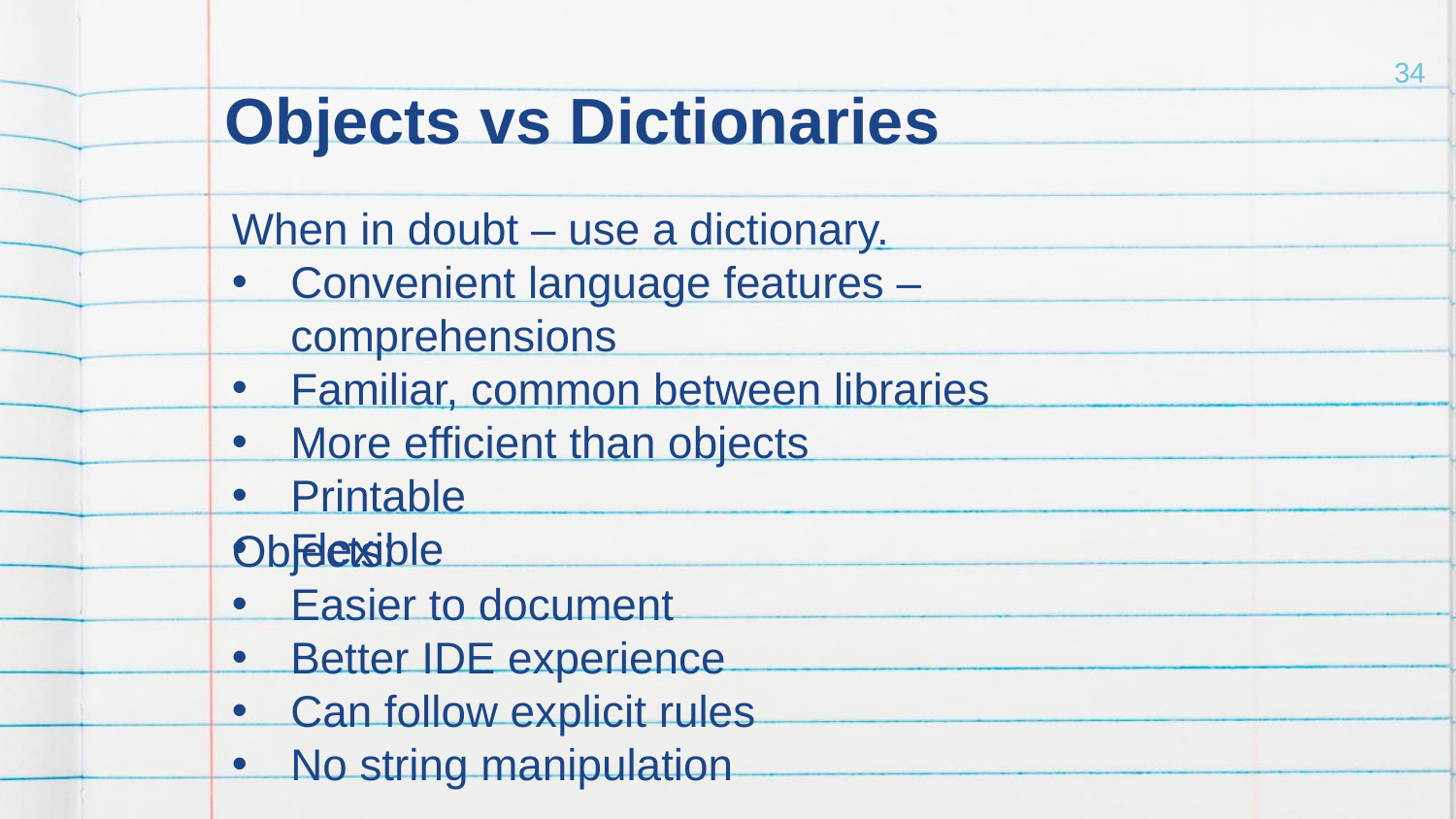

# Objects vs Dictionaries
34
When in doubt – use a dictionary.
Convenient language features – comprehensions
Familiar, common between libraries
More efficient than objects
Printable
Flexible

Objects:
Easier to document
Better IDE experience
Can follow explicit rules
No string manipulation